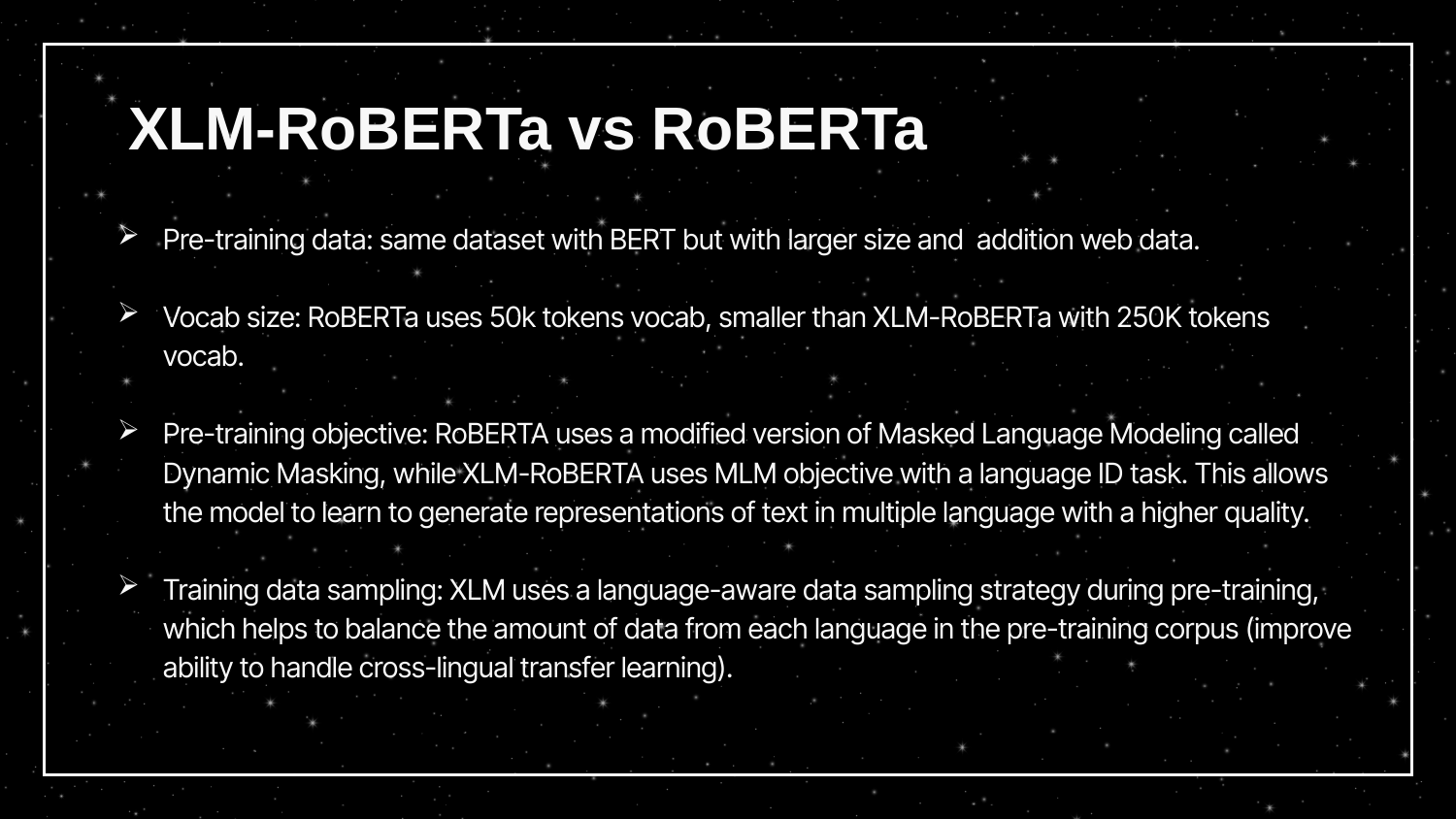

# XLM-RoBERTa vs RoBERTa
Pre-training data: same dataset with BERT but with larger size and  addition web data.

Vocab size: RoBERTa uses 50k tokens vocab, smaller than XLM-RoBERTa with 250K tokens vocab.

Pre-training objective: RoBERTA uses a modified version of Masked Language Modeling called Dynamic Masking, while XLM-RoBERTA uses MLM objective with a language ID task. This allows the model to learn to generate representations of text in multiple language with a higher quality.

Training data sampling: XLM uses a language-aware data sampling strategy during pre-training, which helps to balance the amount of data from each language in the pre-training corpus (improve ability to handle cross-lingual transfer learning).